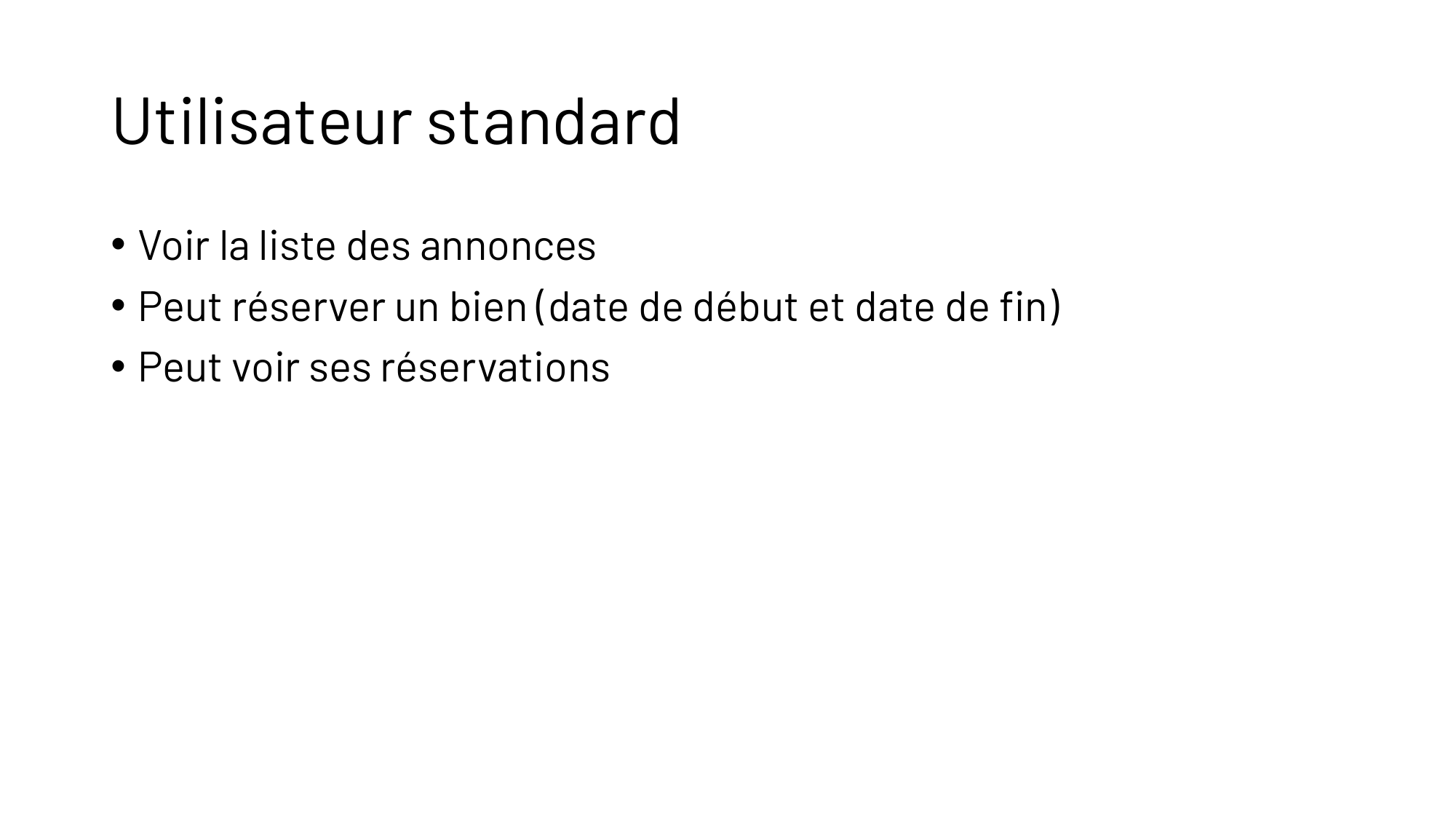

# Utilisateur standard
Voir la liste des annonces
Peut réserver un bien (date de début et date de fin)
Peut voir ses réservations